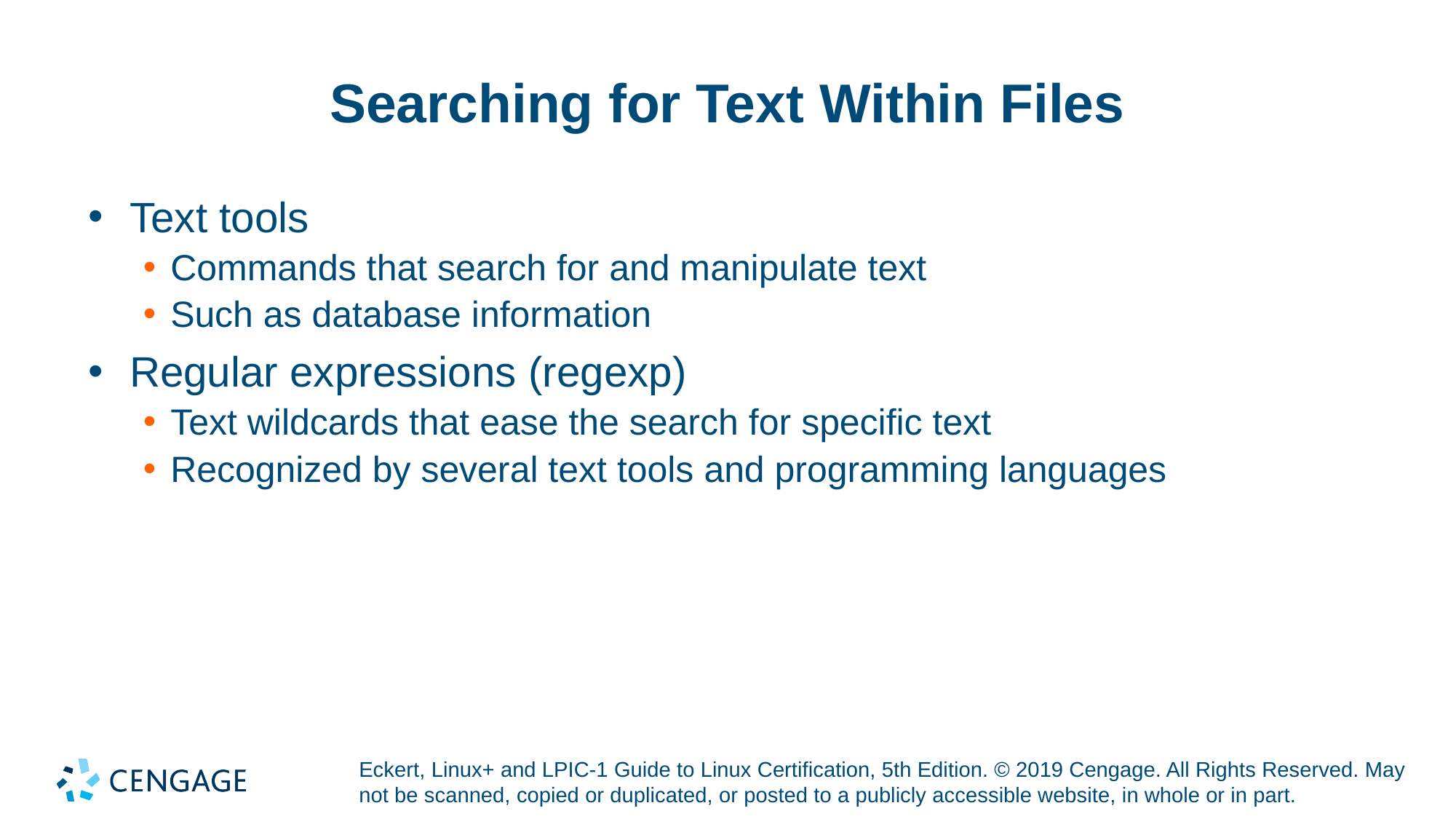

# Searching for Text Within Files
Text tools
Commands that search for and manipulate text
Such as database information
Regular expressions (regexp)
Text wildcards that ease the search for specific text
Recognized by several text tools and programming languages